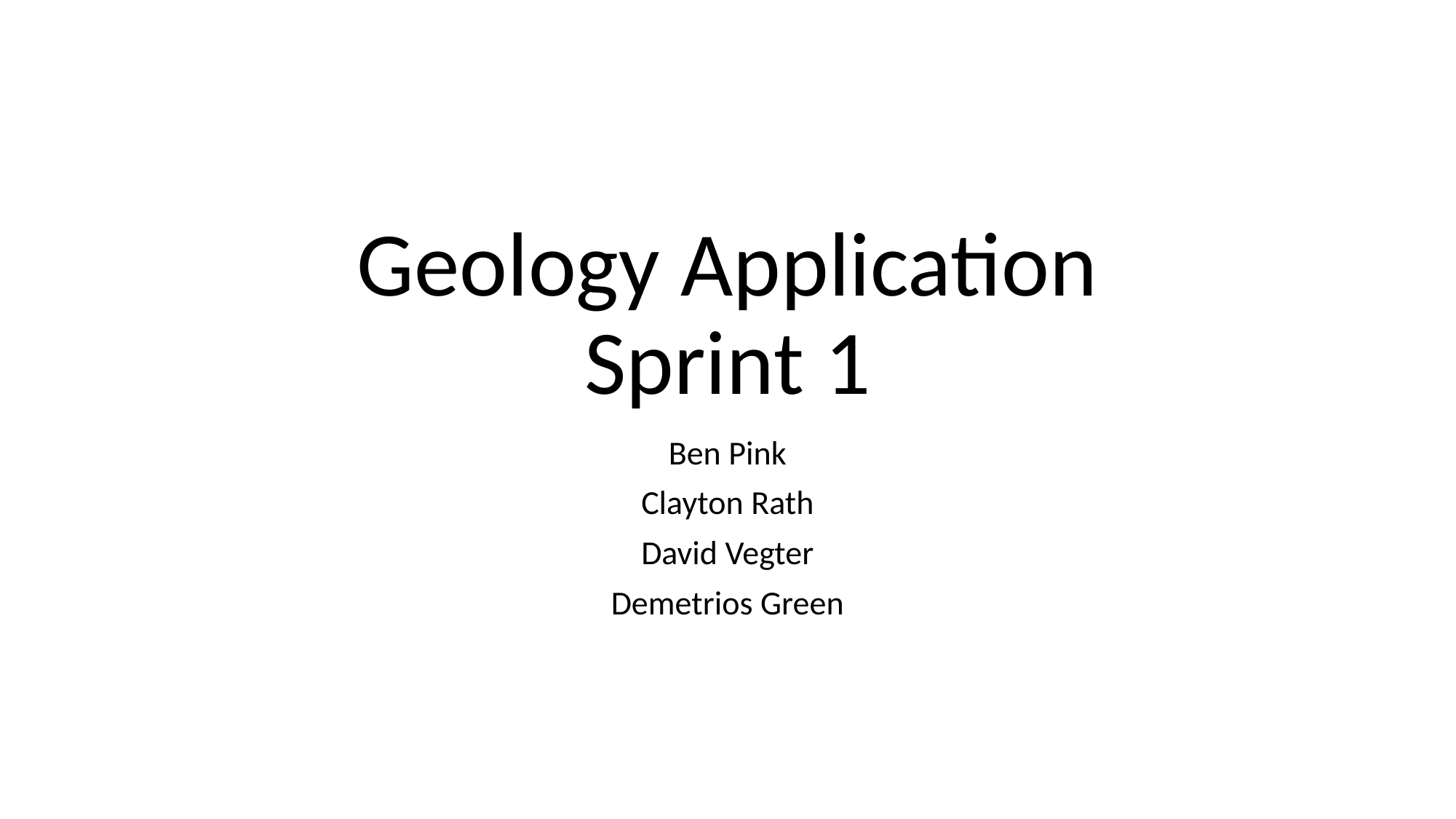

# Geology Application Sprint 1
Ben Pink
Clayton Rath
David Vegter
Demetrios Green